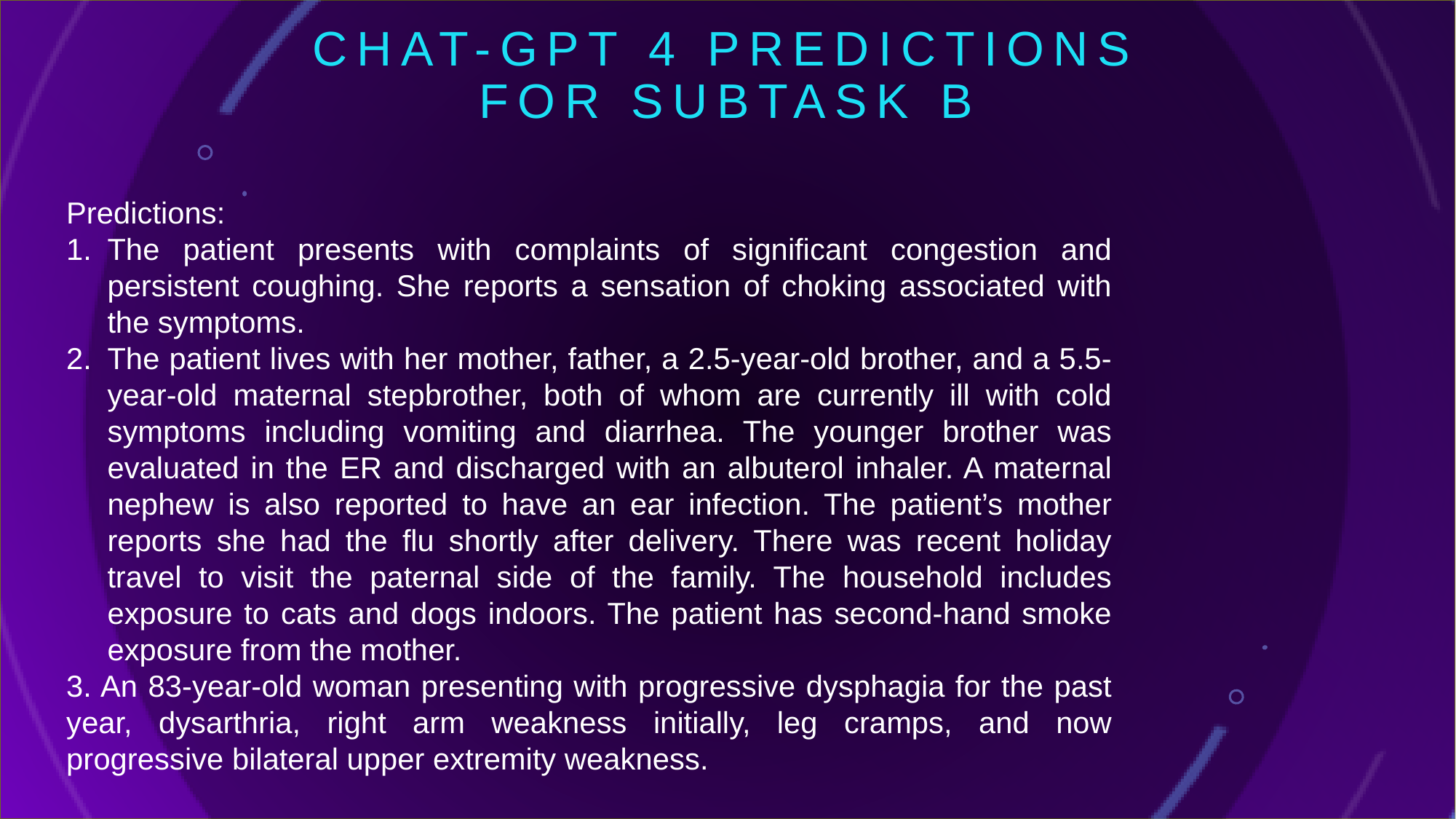

# Chat-gpt 4 Predictions for subtask B

Predictions:
The patient presents with complaints of significant congestion and persistent coughing. She reports a sensation of choking associated with the symptoms.
The patient lives with her mother, father, a 2.5-year-old brother, and a 5.5-year-old maternal stepbrother, both of whom are currently ill with cold symptoms including vomiting and diarrhea. The younger brother was evaluated in the ER and discharged with an albuterol inhaler. A maternal nephew is also reported to have an ear infection. The patient’s mother reports she had the flu shortly after delivery. There was recent holiday travel to visit the paternal side of the family. The household includes exposure to cats and dogs indoors. The patient has second-hand smoke exposure from the mother.
3. An 83-year-old woman presenting with progressive dysphagia for the past year, dysarthria, right arm weakness initially, leg cramps, and now progressive bilateral upper extremity weakness.